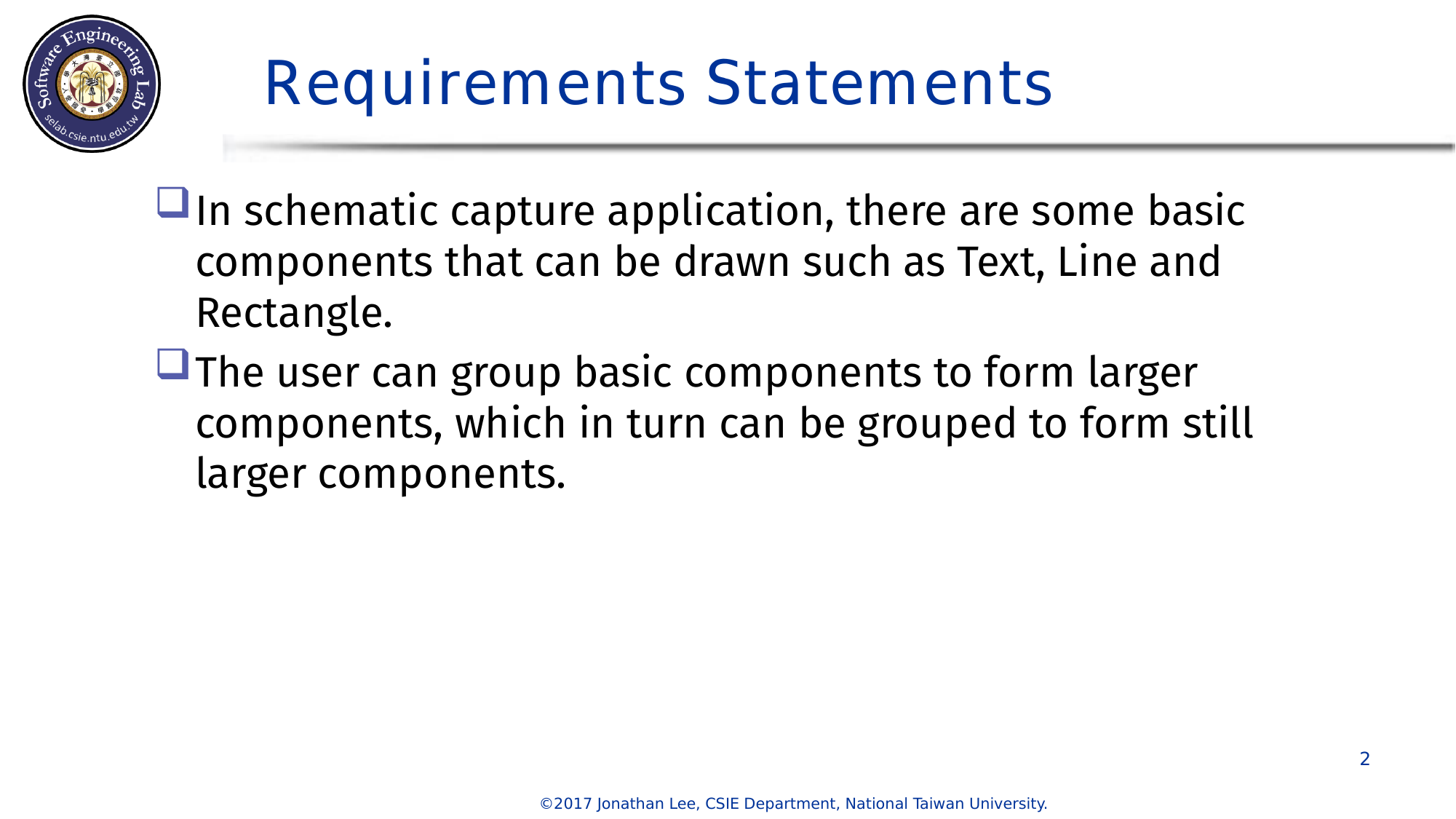

# Requirements Statements
In schematic capture application, there are some basic components that can be drawn such as Text, Line and Rectangle.
The user can group basic components to form larger components, which in turn can be grouped to form still larger components.
2